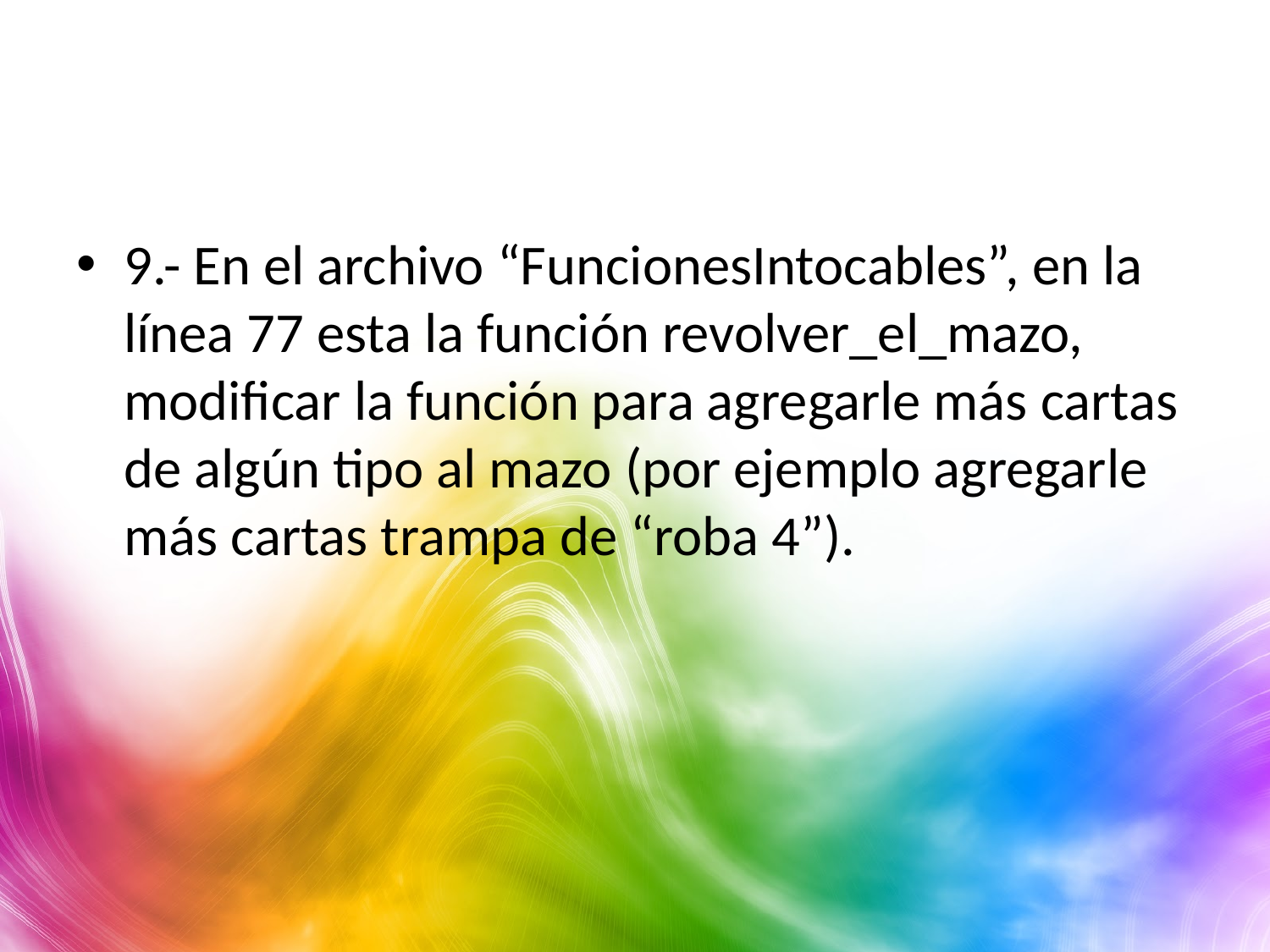

#
9.- En el archivo “FuncionesIntocables”, en la línea 77 esta la función revolver_el_mazo, modificar la función para agregarle más cartas de algún tipo al mazo (por ejemplo agregarle más cartas trampa de “roba 4”).